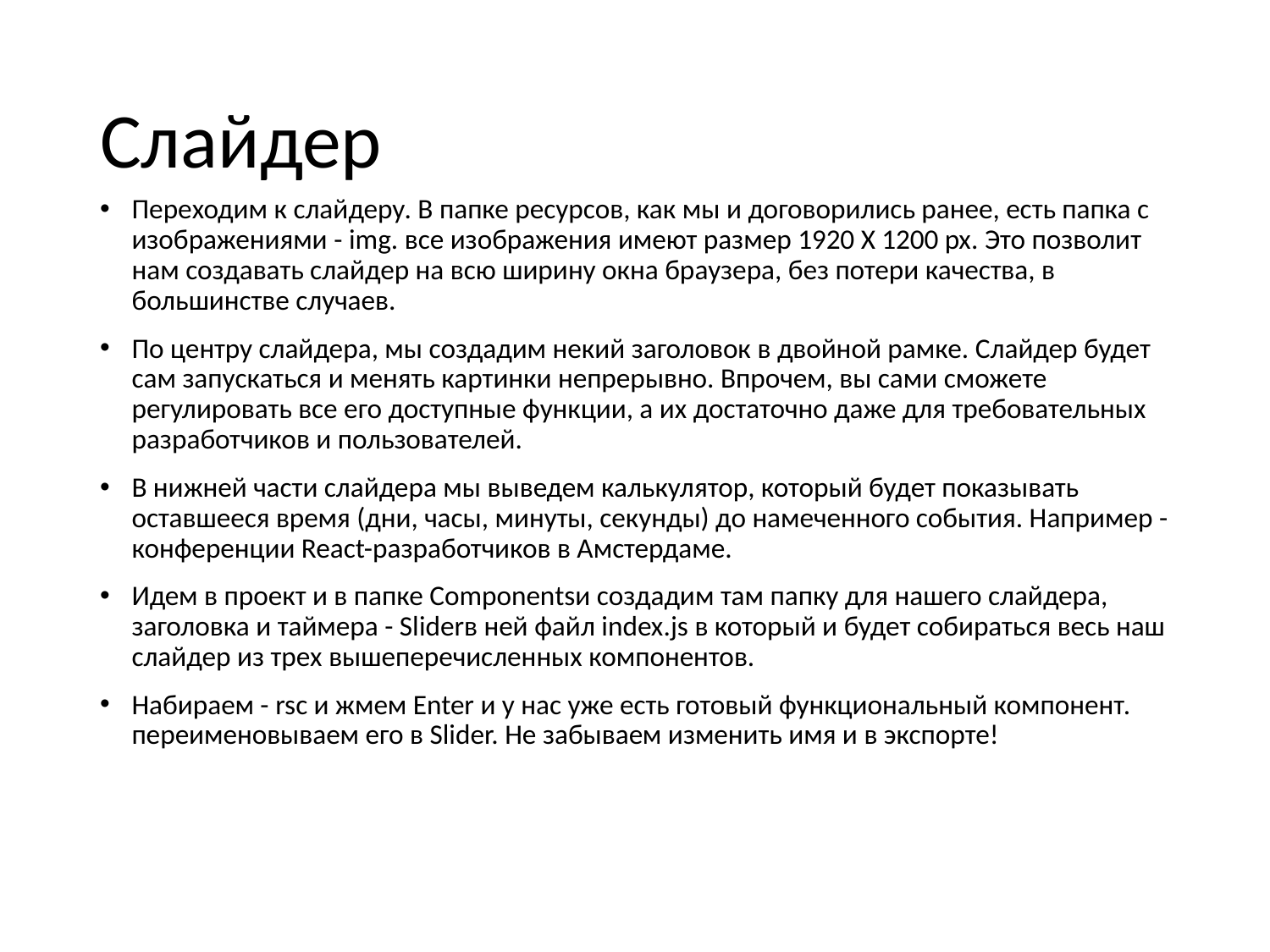

# Слайдер
Переходим к слайдеру. В папке ресурсов, как мы и договорились ранее, есть папка с изображениями - img. все изображения имеют размер 1920 X 1200 px. Это позволит нам создавать слайдер на всю ширину окна браузера, без потери качества, в большинстве случаев.
По центру слайдера, мы создадим некий заголовок в двойной рамке. Слайдер будет сам запускаться и менять картинки непрерывно. Впрочем, вы сами сможете регулировать все его доступные функции, а их достаточно даже для требовательных разработчиков и пользователей.
В нижней части слайдера мы выведем калькулятор, который будет показывать оставшееся время (дни, часы, минуты, секунды) до намеченного события. Например - конференции React-разработчиков в Амстердаме.
Идем в проект и в папке Componentsи создадим там папку для нашего слайдера, заголовка и таймера - Sliderв ней файл index.js в который и будет собираться весь наш слайдер из трех вышеперечисленных компонентов.
Набираем - rsc и жмем Enter и у нас уже есть готовый функциональный компонент. переименовываем его в Slider. Не забываем изменить имя и в экспорте!